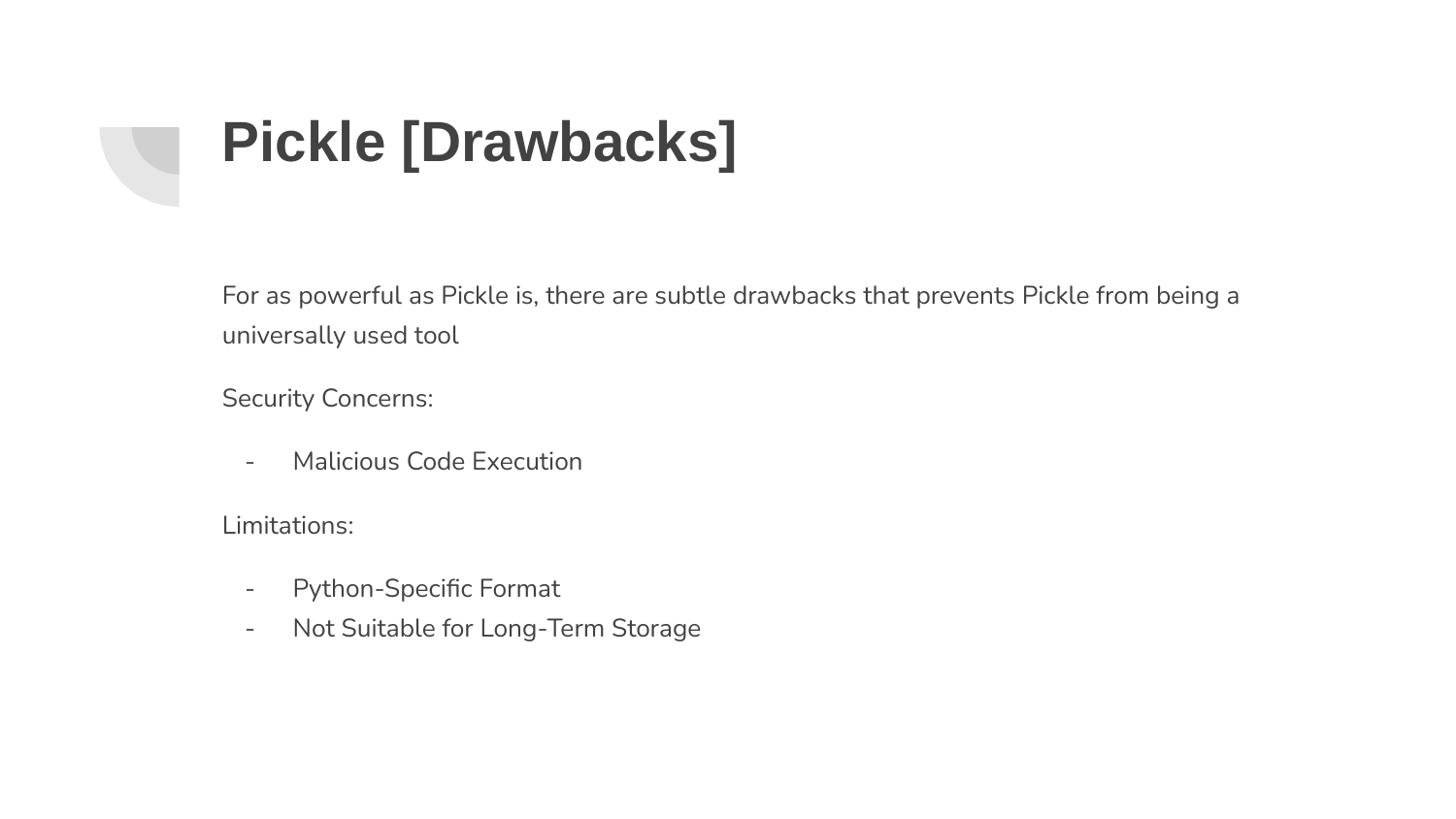

# Pickle [Drawbacks]
For as powerful as Pickle is, there are subtle drawbacks that prevents Pickle from being a universally used tool
Security Concerns:
Malicious Code Execution
Limitations:
Python-Specific Format
Not Suitable for Long-Term Storage